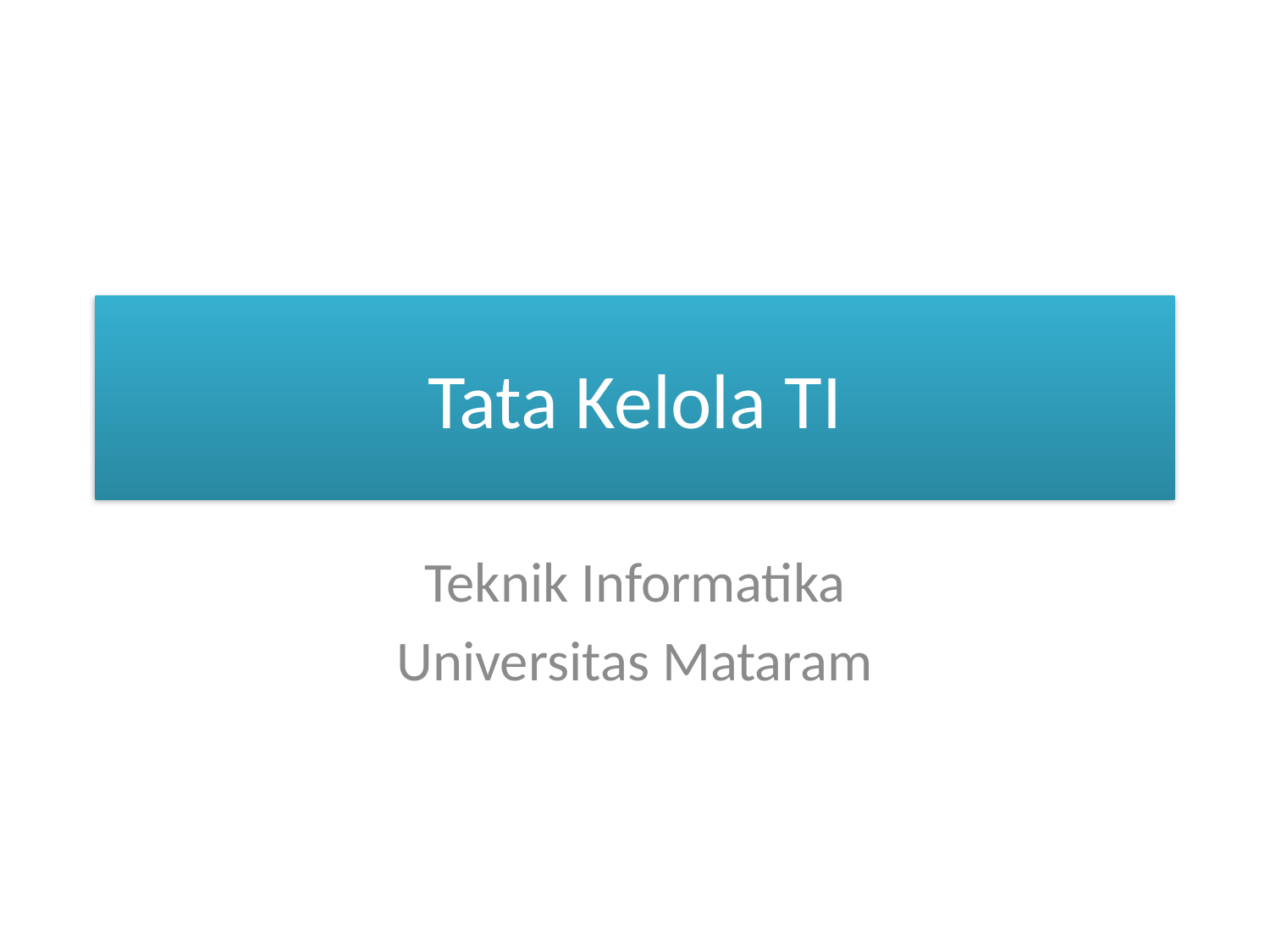

# Tata Kelola TI
Teknik Informatika
Universitas Mataram